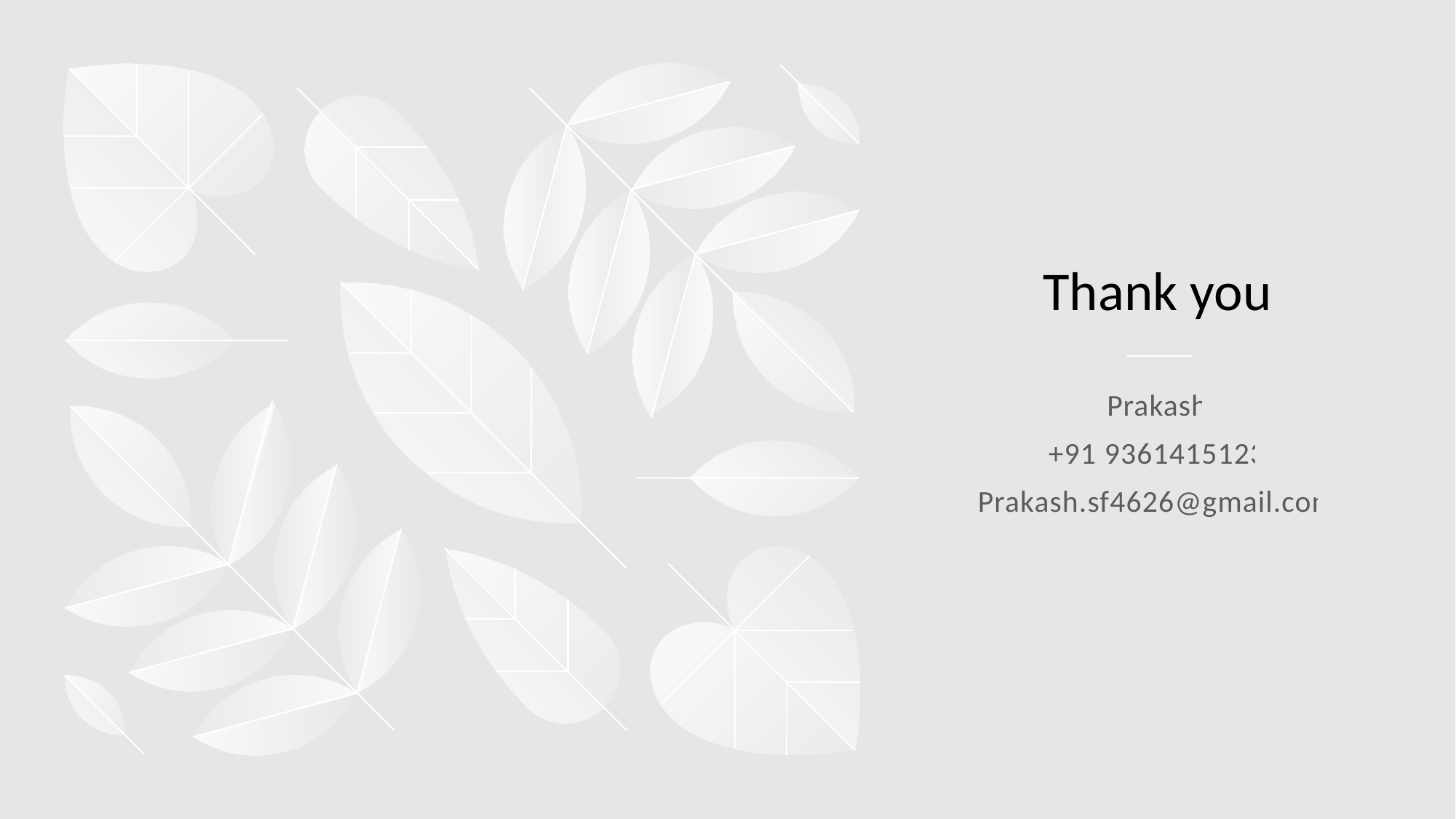

# Thank you
Prakash
+91 9361415123
Prakash.sf4626@gmail.com